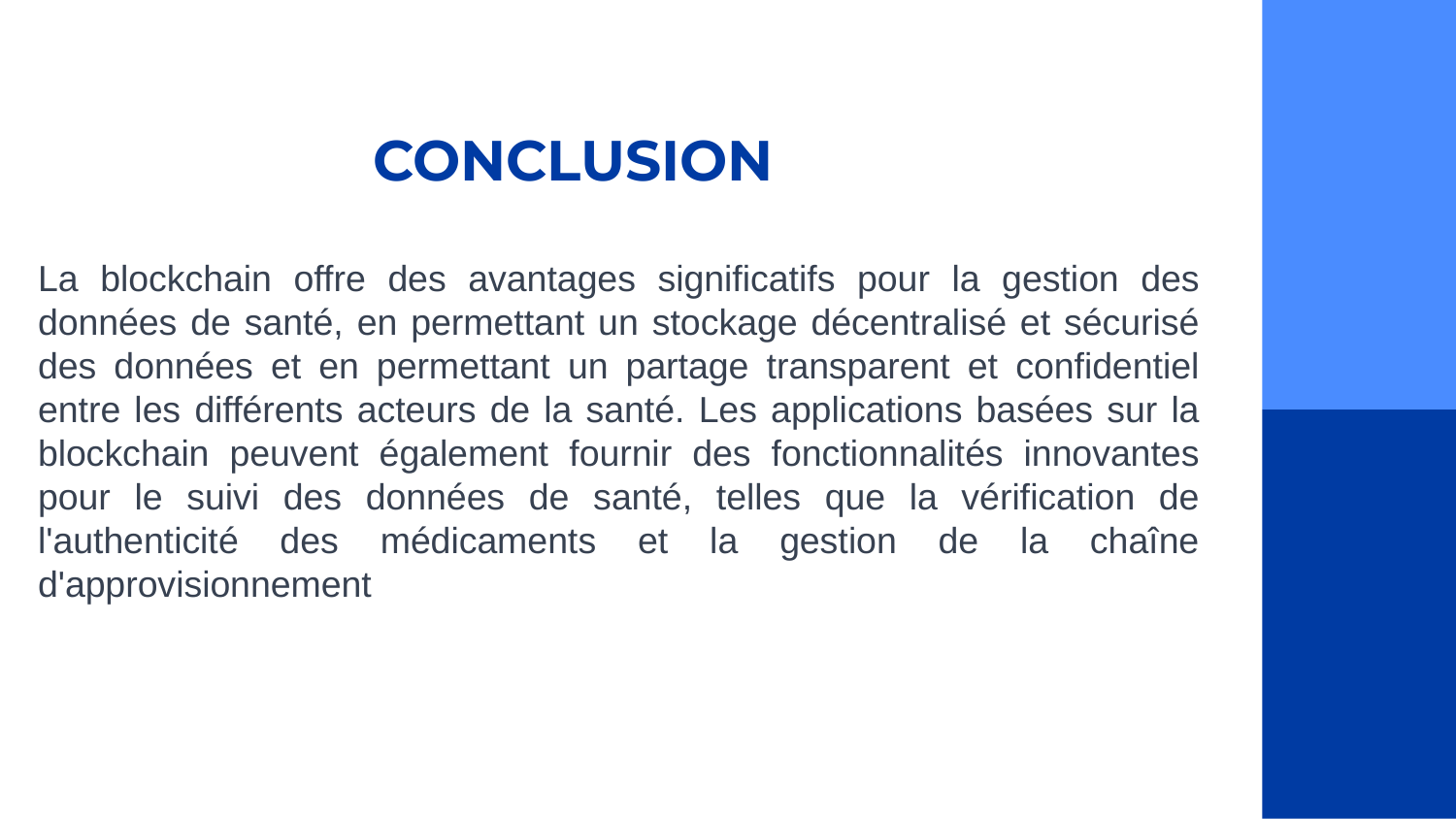

# CONCLUSION
La blockchain offre des avantages significatifs pour la gestion des données de santé, en permettant un stockage décentralisé et sécurisé des données et en permettant un partage transparent et confidentiel entre les différents acteurs de la santé. Les applications basées sur la blockchain peuvent également fournir des fonctionnalités innovantes pour le suivi des données de santé, telles que la vérification de l'authenticité des médicaments et la gestion de la chaîne d'approvisionnement